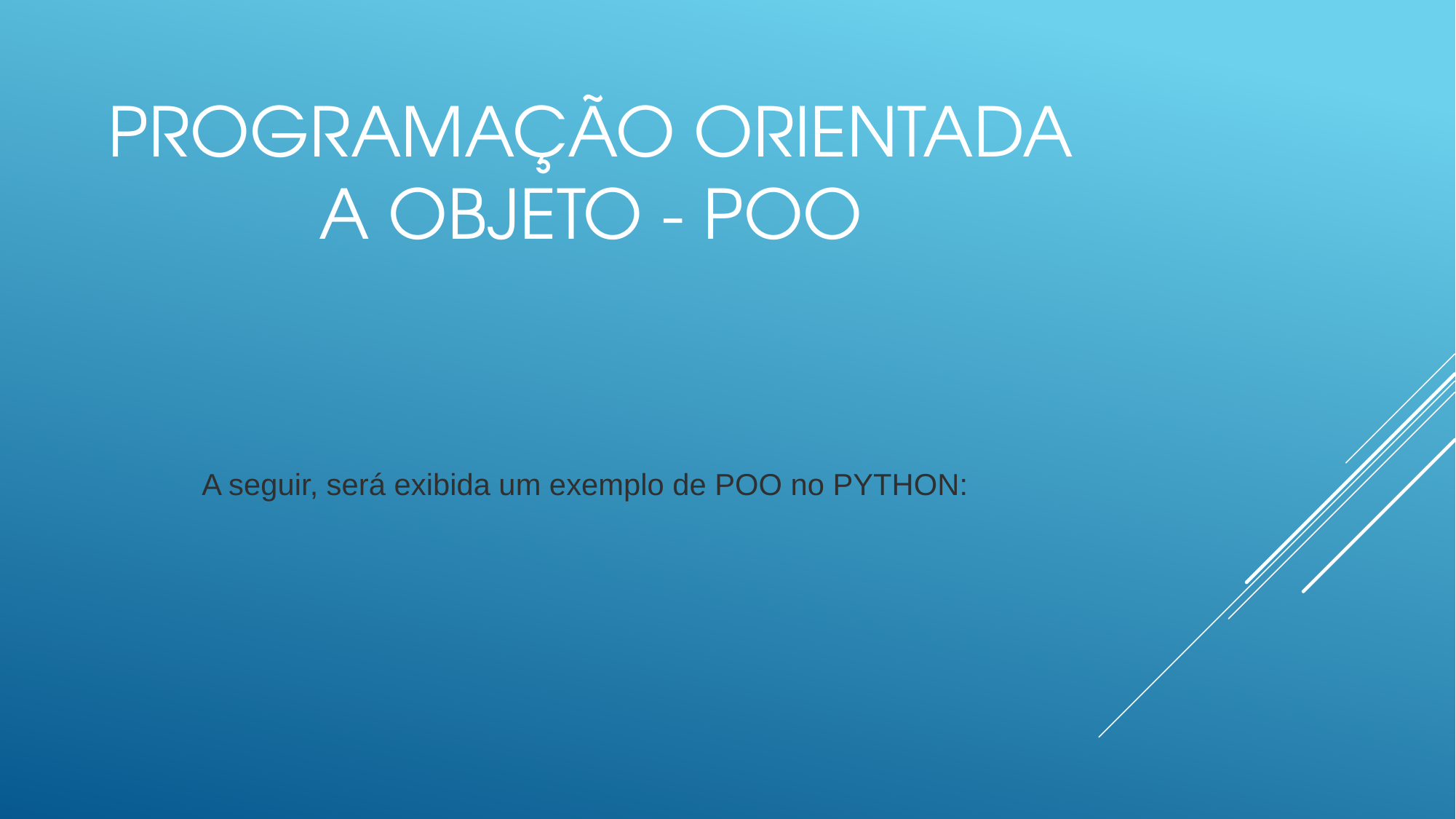

# PROGRAMAÇÃO ORIENTADA A OBJETO - POO
	A seguir, será exibida um exemplo de POO no PYTHON: